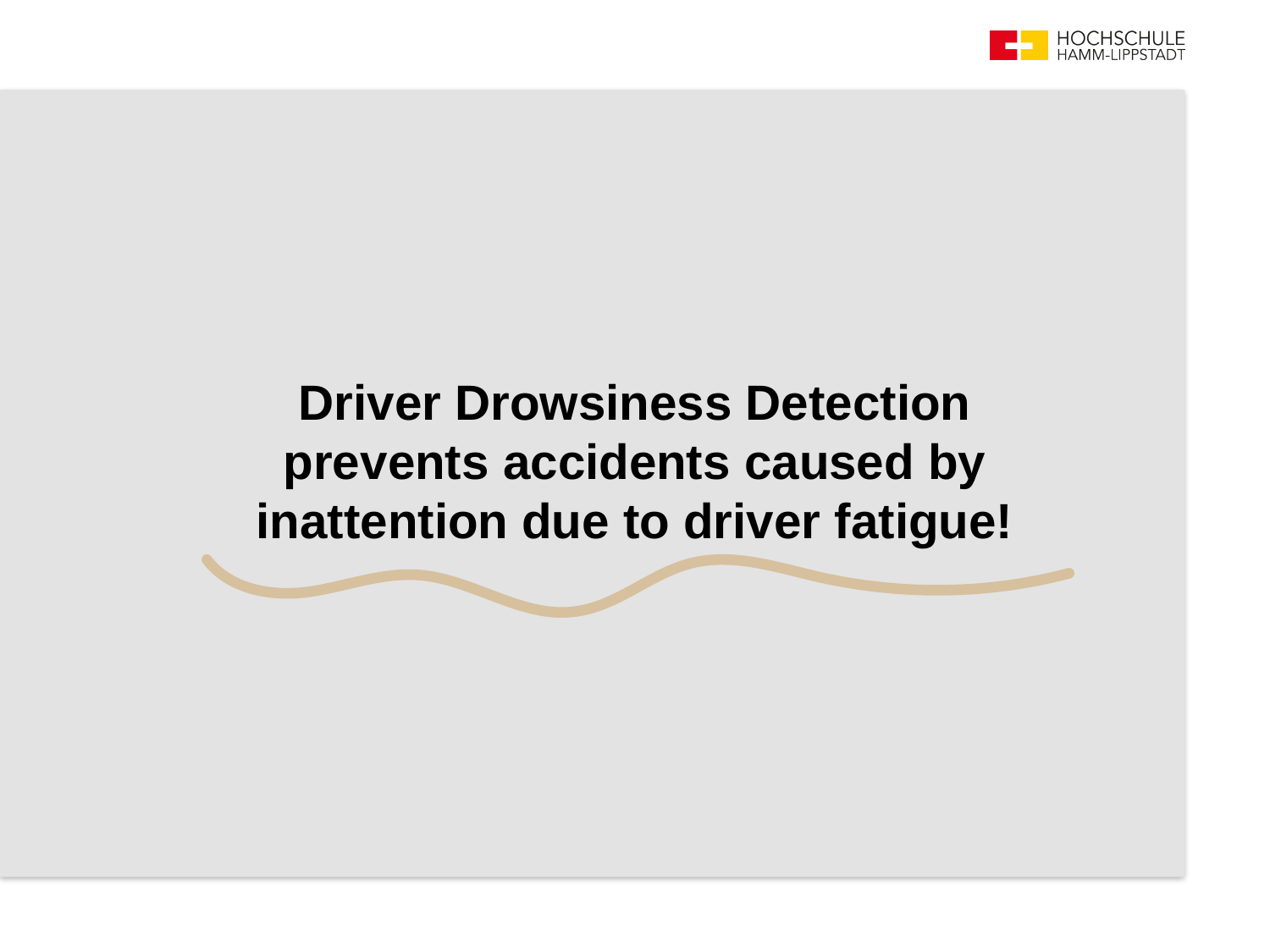

Driver Drowsiness Detection
prevents accidents caused by inattention due to driver fatigue!